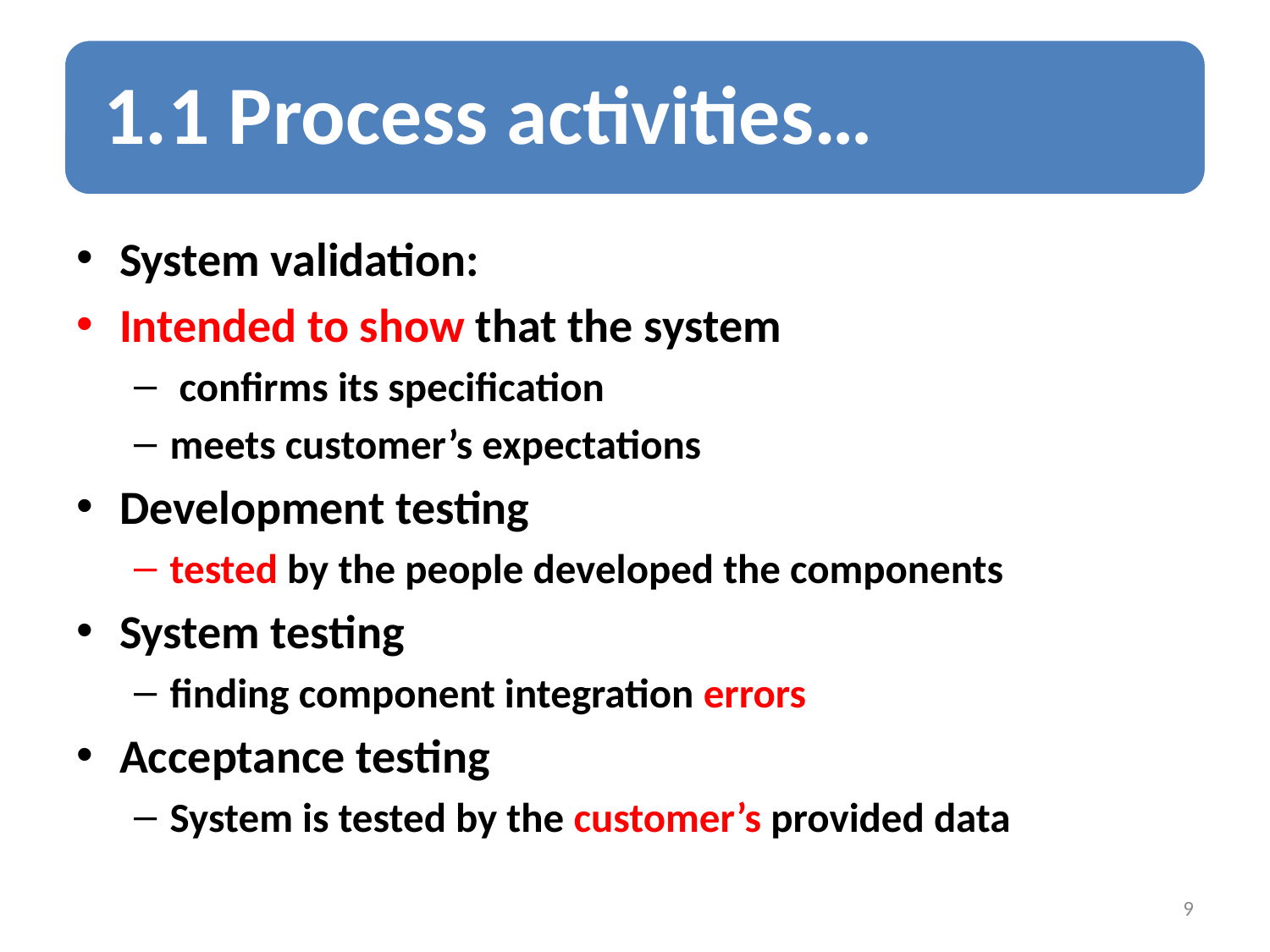

1.1 Process activities…
System validation:
Intended to show that the system
 confirms its specification
meets customer’s expectations
Development testing
tested by the people developed the components
System testing
finding component integration errors
Acceptance testing
System is tested by the customer’s provided data

9